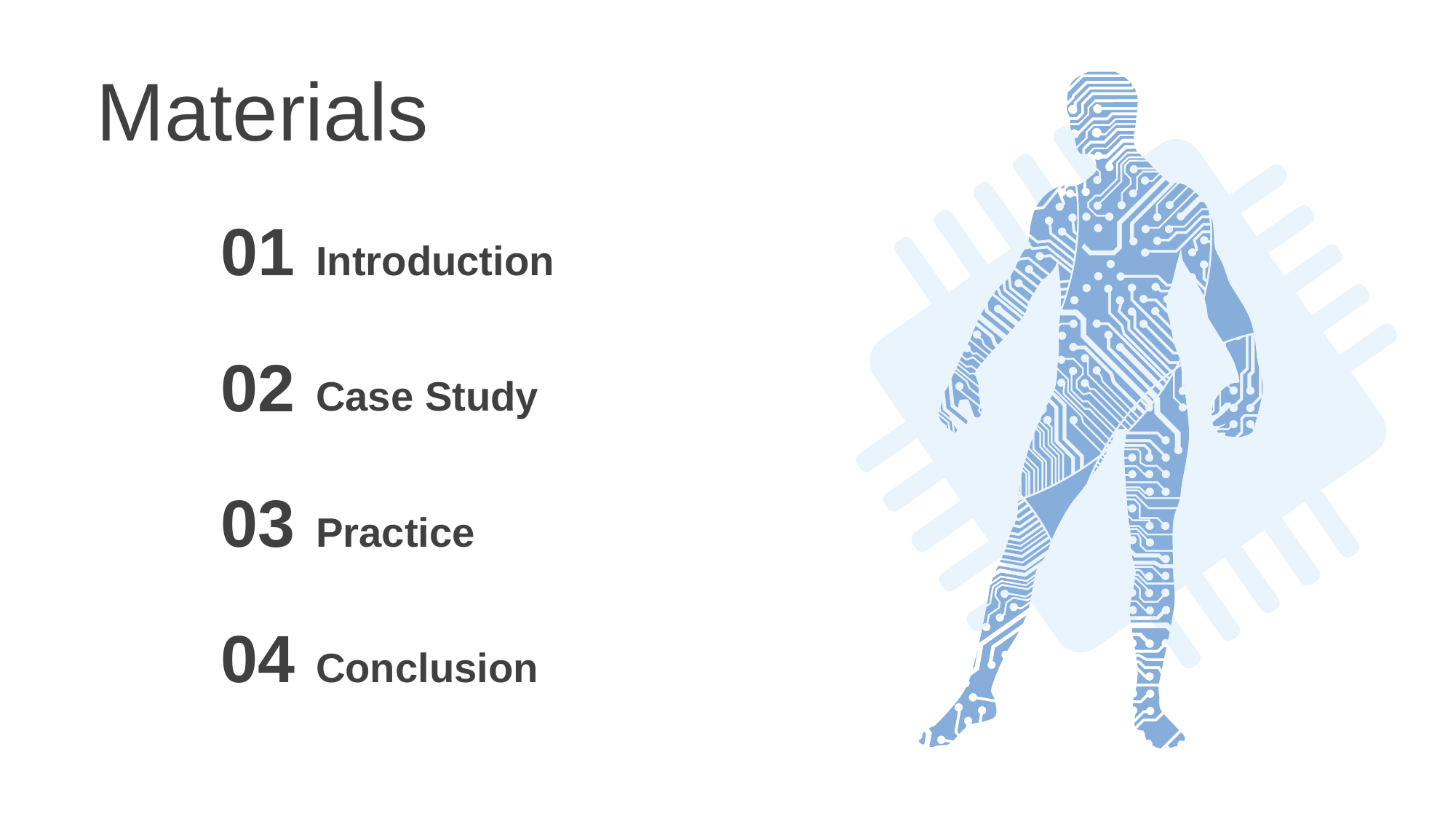

Materials

01
Introduction
02
Case Study
03
Practice
04
Conclusion